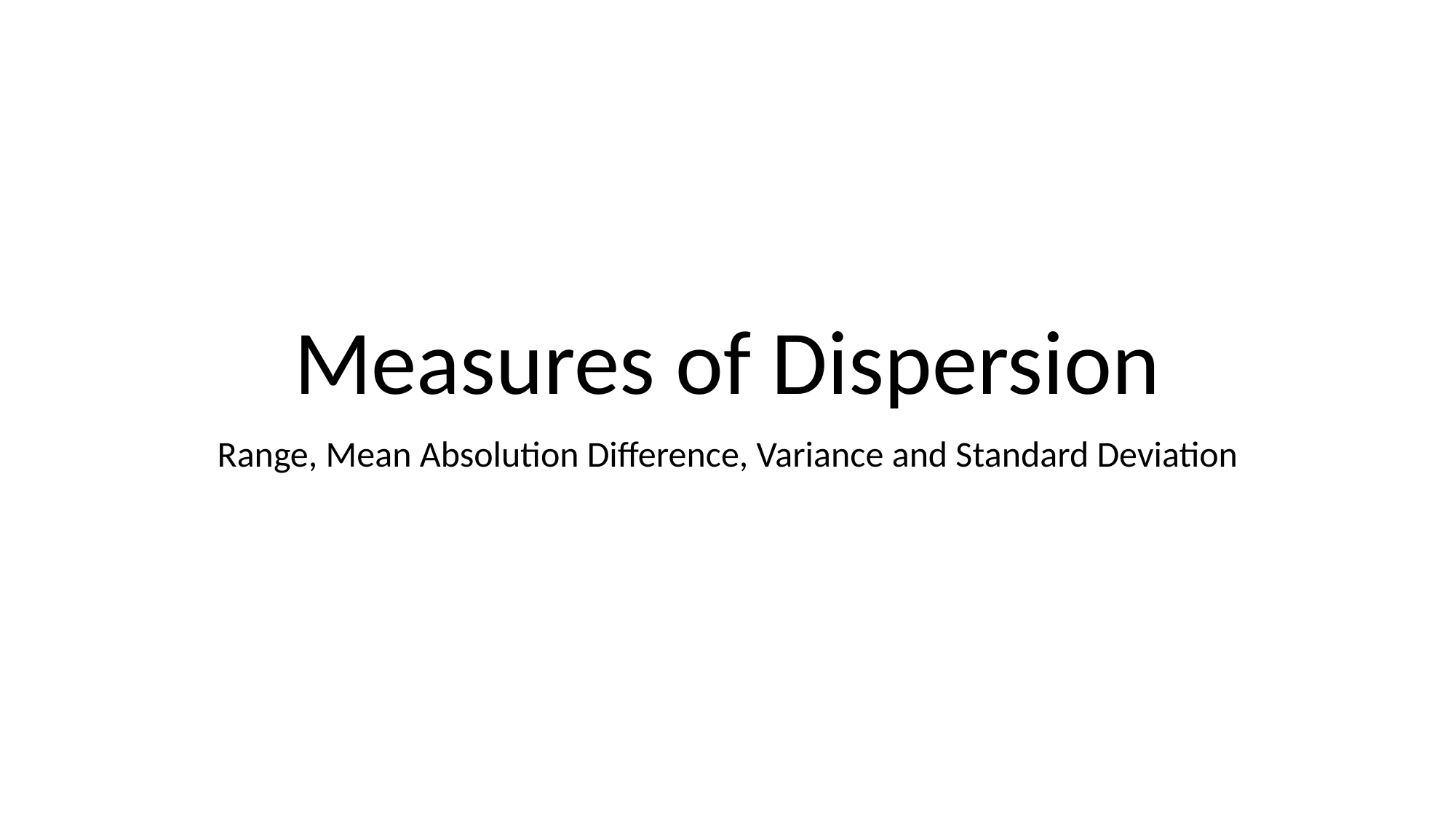

# Measures of Dispersion
Range, Mean Absolution Difference, Variance and Standard Deviation